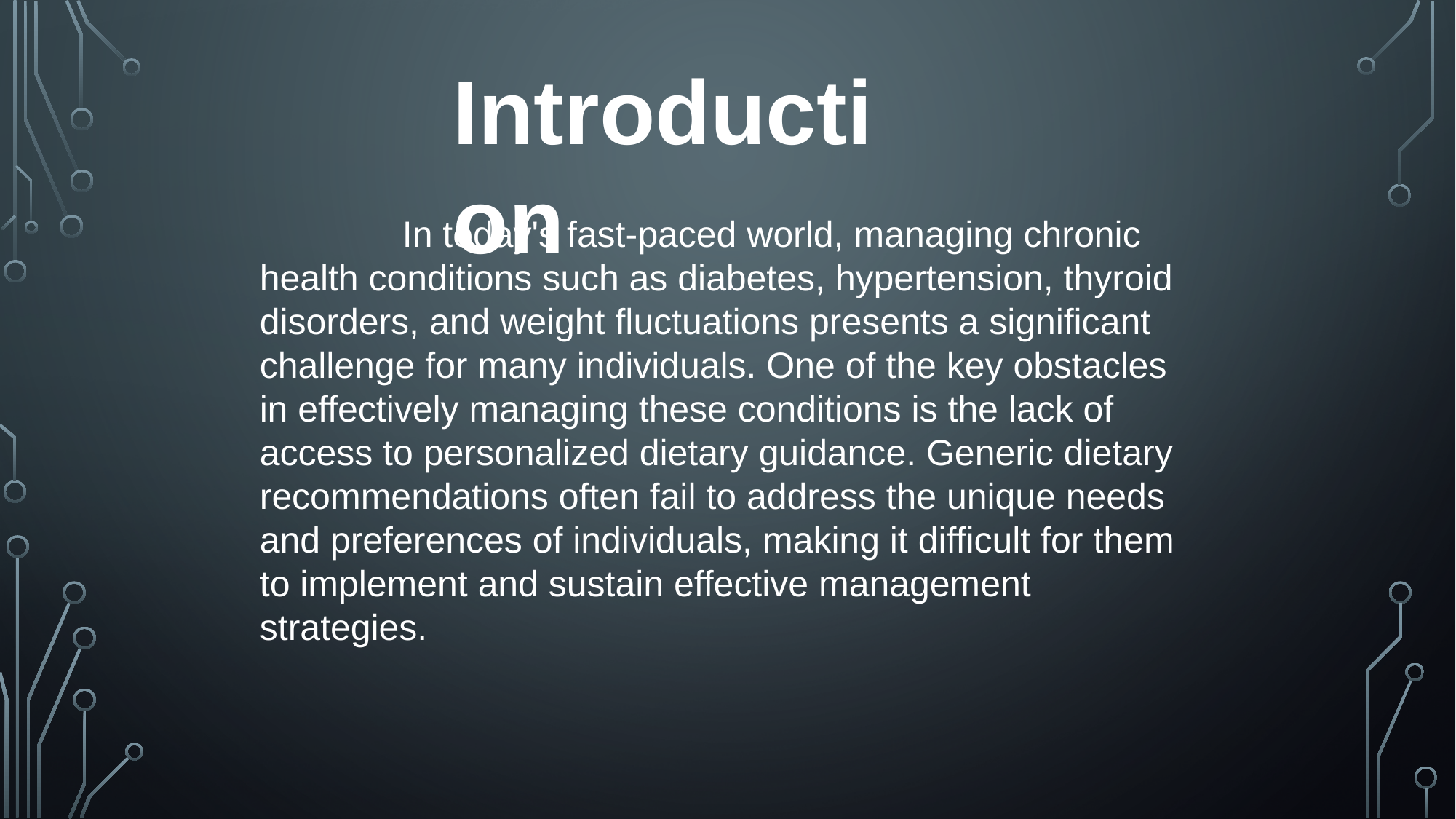

Introduction
              In today's fast-paced world, managing chronic health conditions such as diabetes, hypertension, thyroid disorders, and weight fluctuations presents a significant challenge for many individuals. One of the key obstacles in effectively managing these conditions is the lack of access to personalized dietary guidance. Generic dietary recommendations often fail to address the unique needs and preferences of individuals, making it difficult for them to implement and sustain effective management strategies.